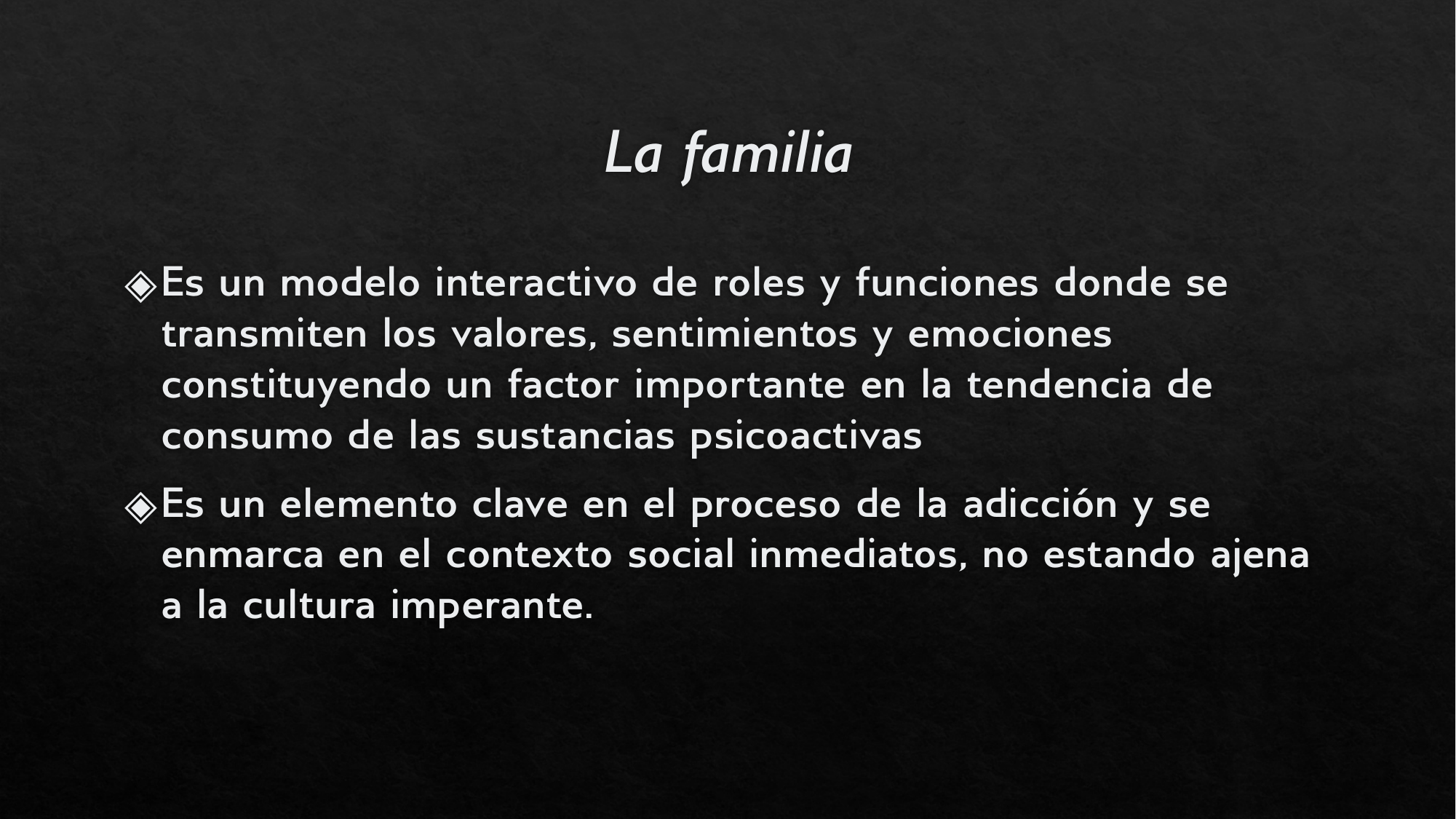

# La familia
Es un modelo interactivo de roles y funciones donde se transmiten los valores, sentimientos y emociones constituyendo un factor importante en la tendencia de consumo de las sustancias psicoactivas
Es un elemento clave en el proceso de la adicción y se enmarca en el contexto social inmediatos, no estando ajena a la cultura imperante.